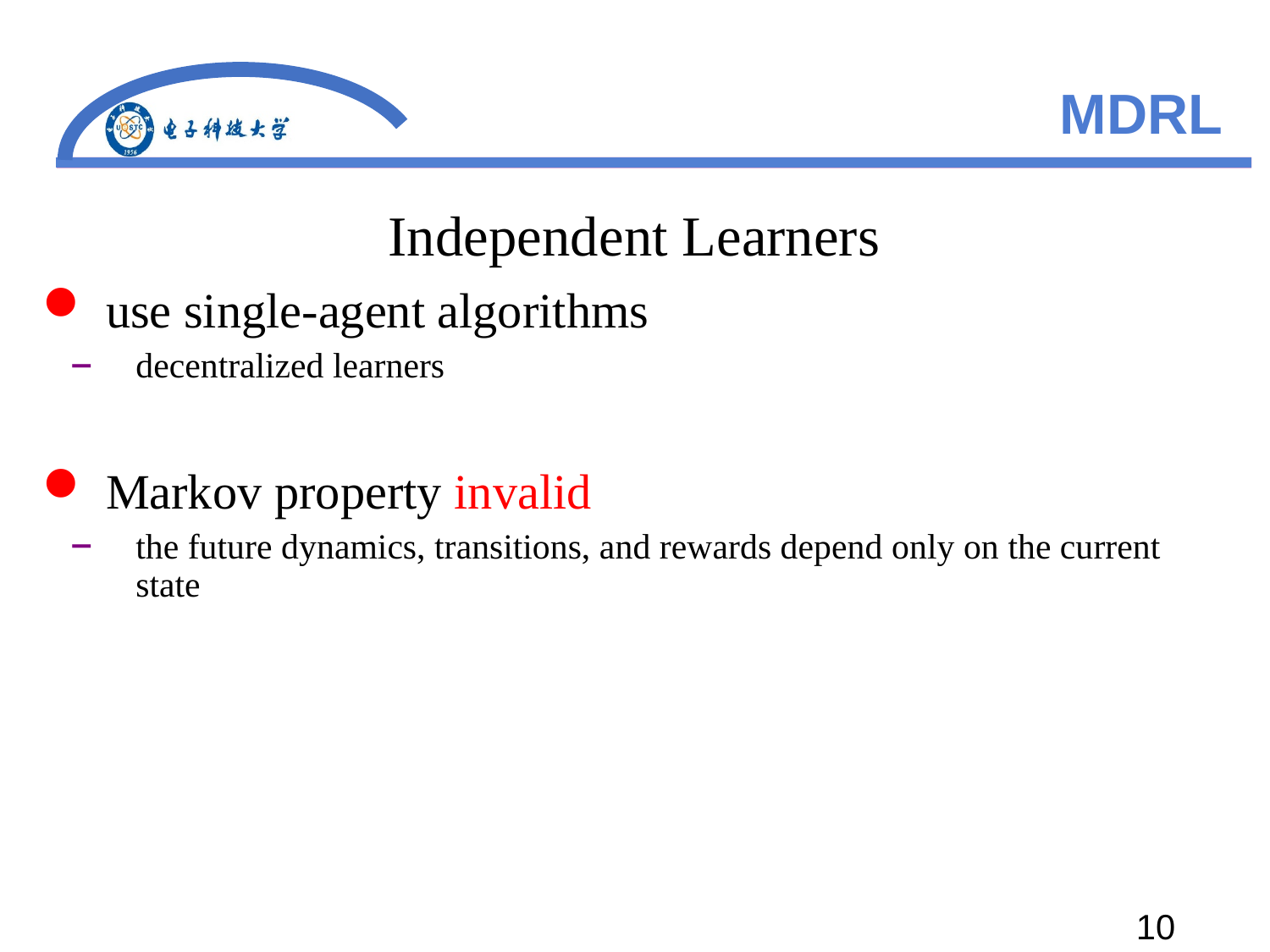

# MDRL
Independent Learners

use single-agent algorithms
decentralized learners

Markov property invalid
the future dynamics, transitions, and rewards depend only on the current state